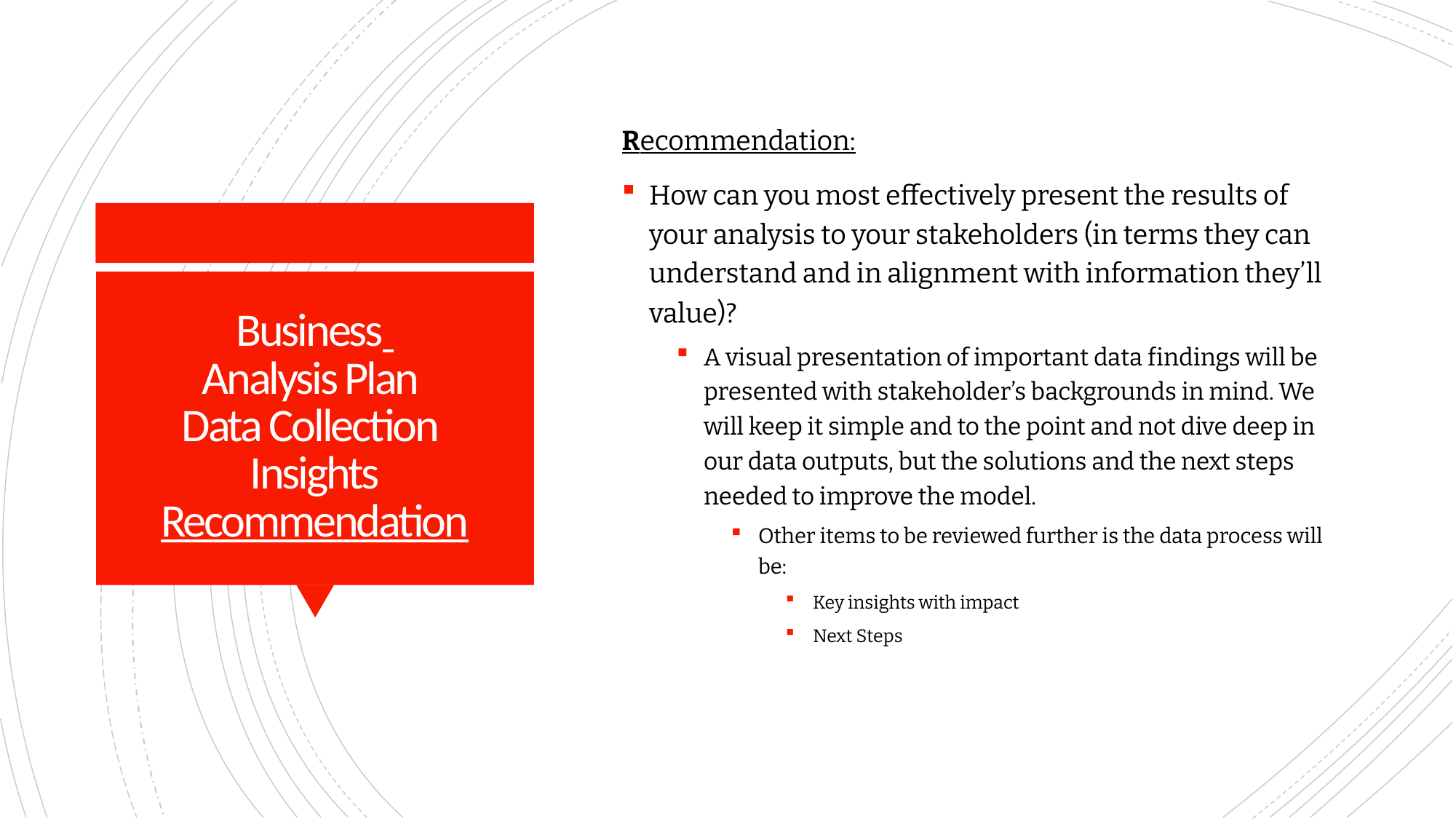

Recommendation:
How can you most effectively present the results of your analysis to your stakeholders (in terms they can understand and in alignment with information they’ll value)?
A visual presentation of important data findings will be presented with stakeholder’s backgrounds in mind. We will keep it simple and to the point and not dive deep in our data outputs, but the solutions and the next steps needed to improve the model.
Other items to be reviewed further is the data process will be:
Key insights with impact
Next Steps

# Business Analysis Plan Data Collection Insights Recommendation